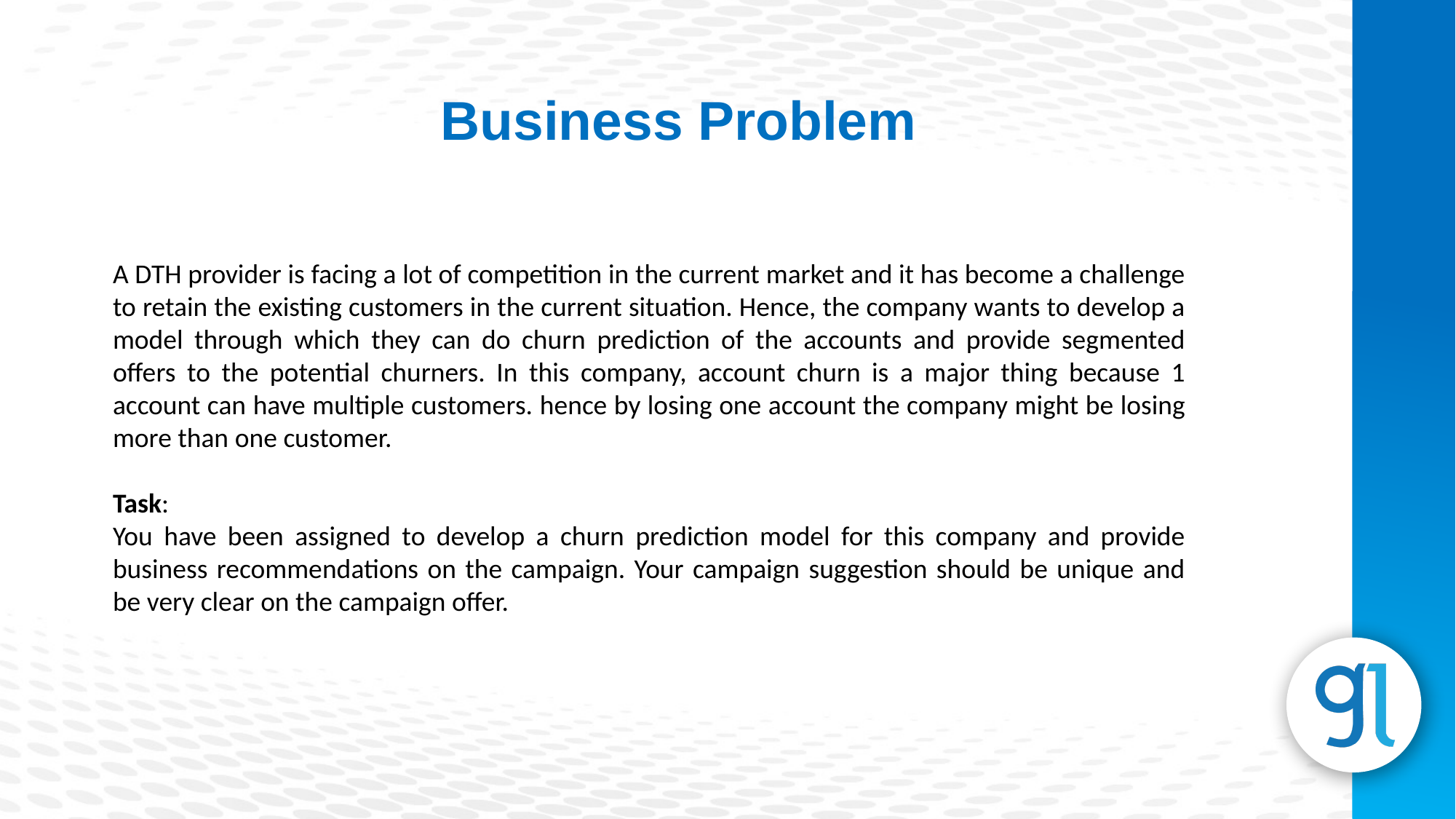

Business Problem

A DTH provider is facing a lot of competition in the current market and it has become a challenge to retain the existing customers in the current situation. Hence, the company wants to develop a model through which they can do churn prediction of the accounts and provide segmented offers to the potential churners. In this company, account churn is a major thing because 1 account can have multiple customers. hence by losing one account the company might be losing more than one customer.

Task:
You have been assigned to develop a churn prediction model for this company and provide business recommendations on the campaign. Your campaign suggestion should be unique and be very clear on the campaign offer.